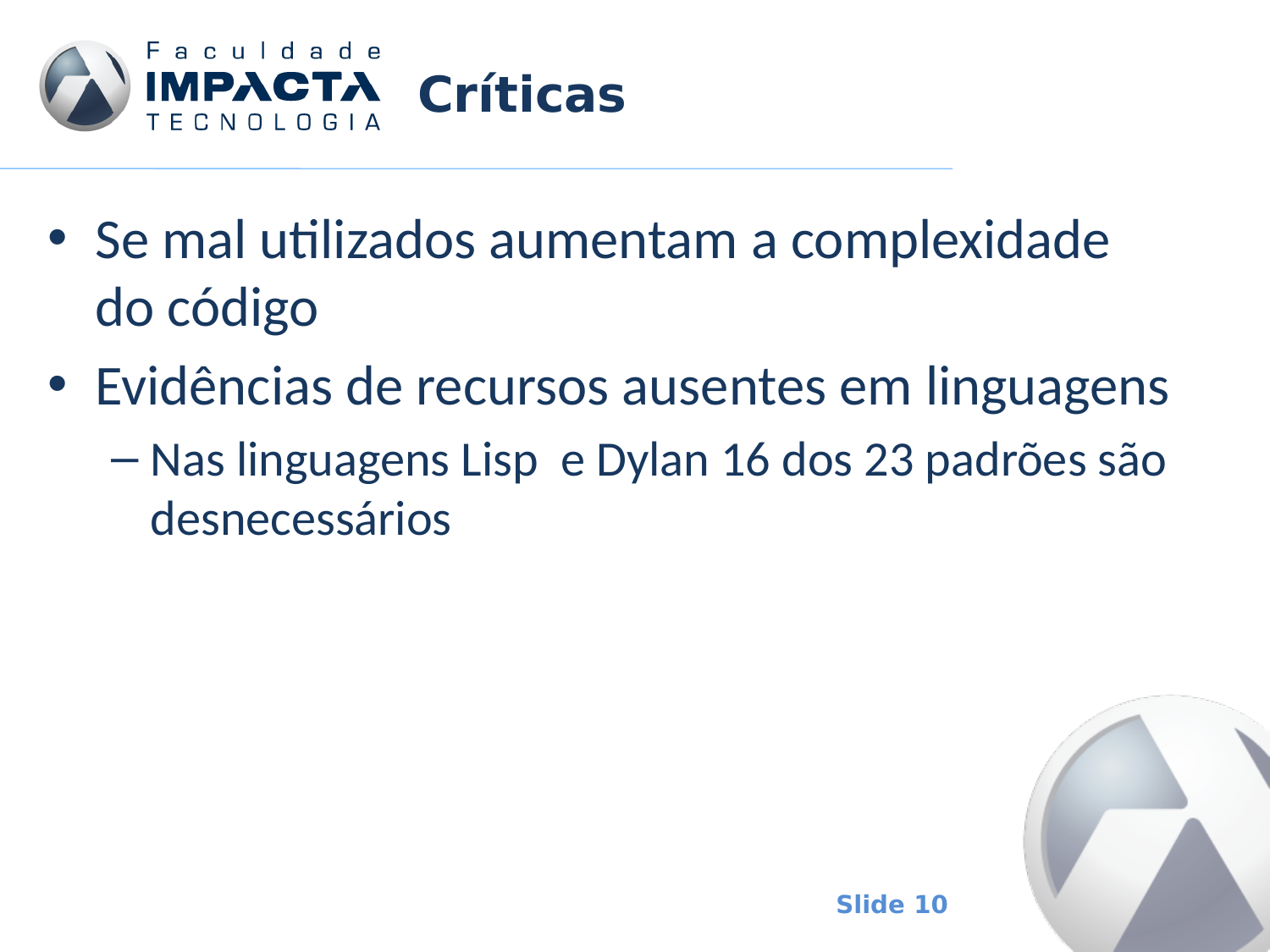

# Críticas
Se mal utilizados aumentam a complexidade do código
Evidências de recursos ausentes em linguagens
Nas linguagens Lisp  e Dylan 16 dos 23 padrões são desnecessários